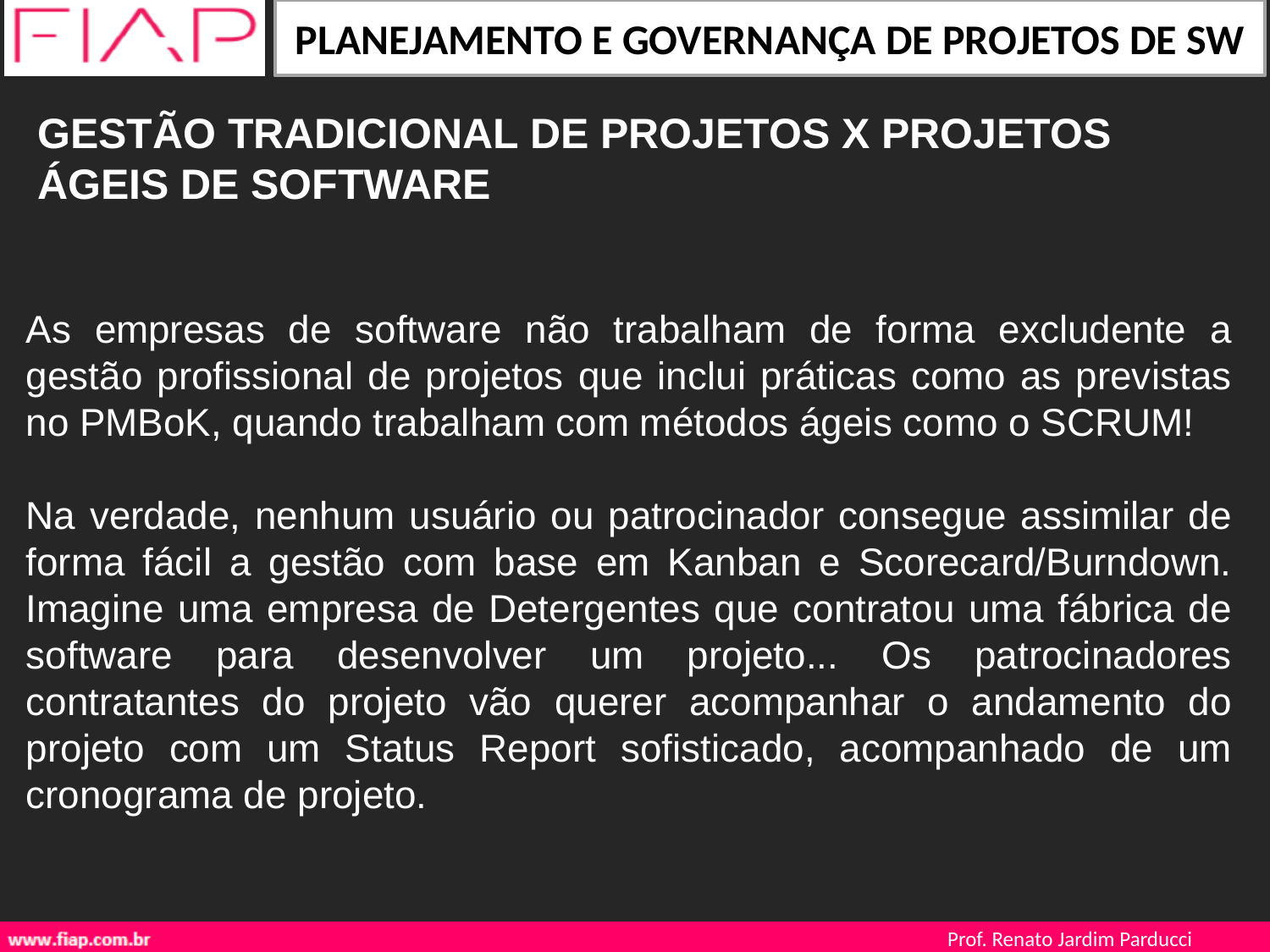

GESTÃO TRADICIONAL DE PROJETOS X PROJETOS ÁGEIS DE SOFTWARE
As empresas de software não trabalham de forma excludente a gestão profissional de projetos que inclui práticas como as previstas no PMBoK, quando trabalham com métodos ágeis como o SCRUM!

Na verdade, nenhum usuário ou patrocinador consegue assimilar de forma fácil a gestão com base em Kanban e Scorecard/Burndown. Imagine uma empresa de Detergentes que contratou uma fábrica de software para desenvolver um projeto... Os patrocinadores contratantes do projeto vão querer acompanhar o andamento do projeto com um Status Report sofisticado, acompanhado de um cronograma de projeto.